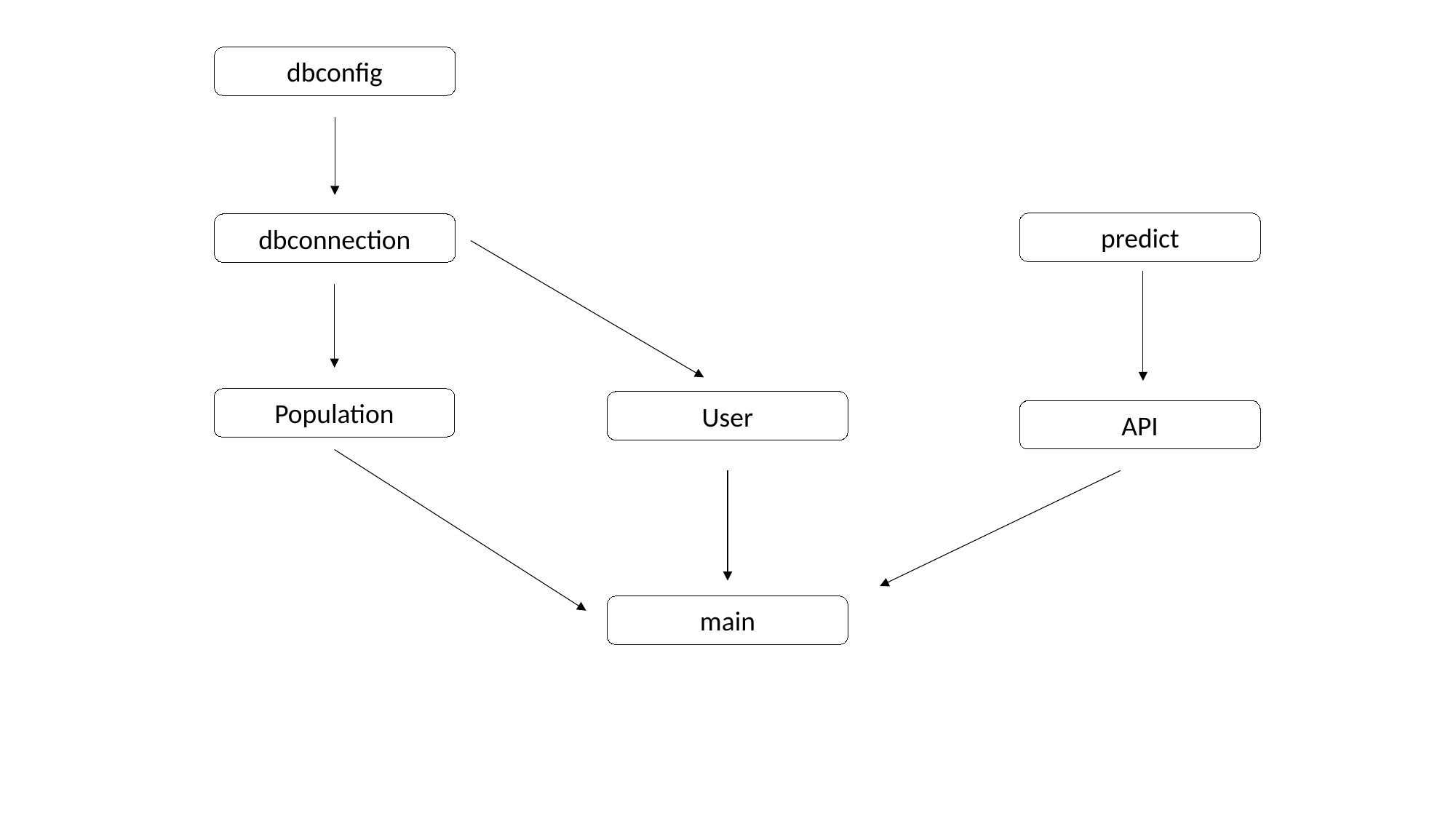

dbconfig
predict
dbconnection
Population
User
API
main